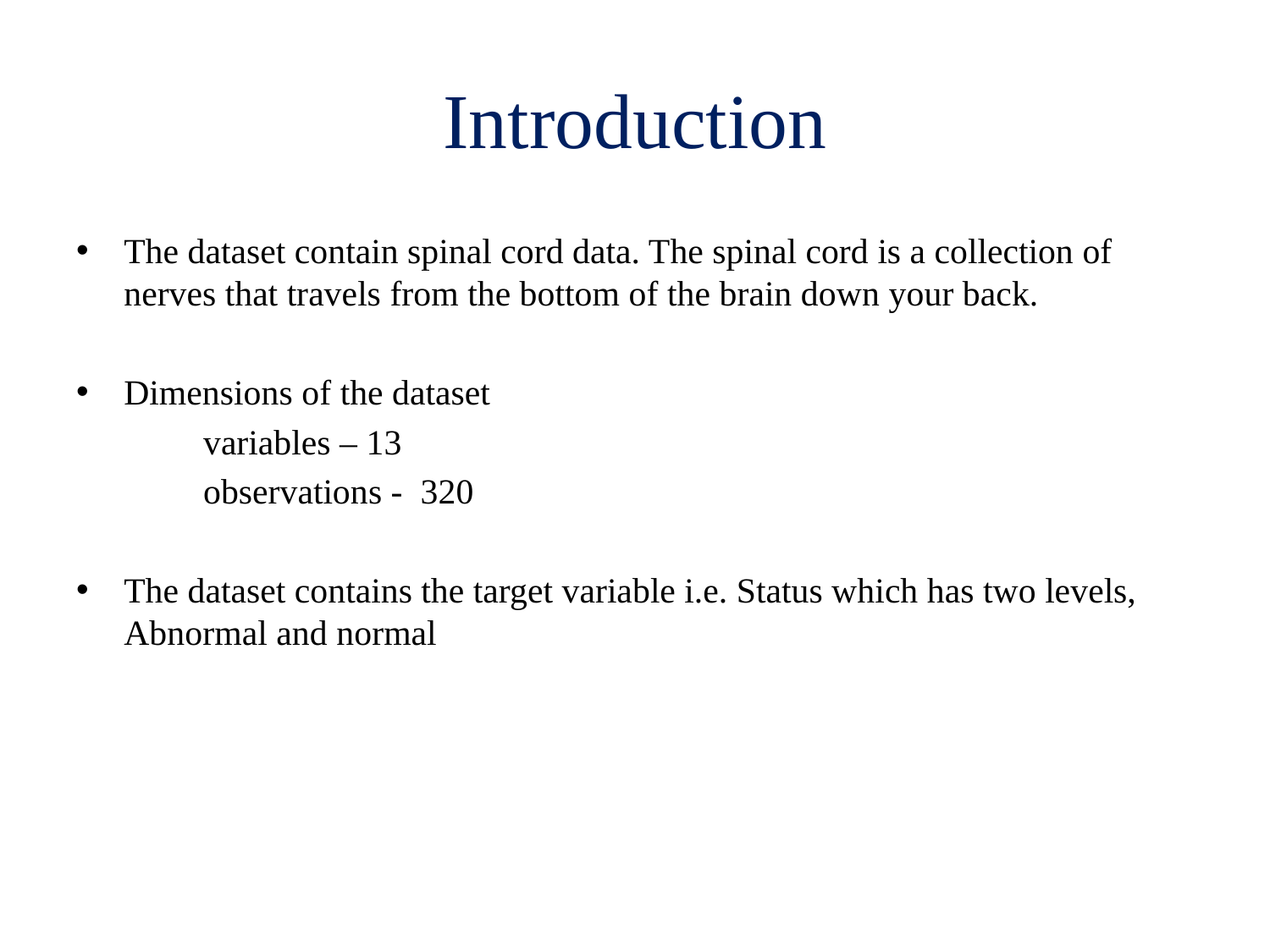

# Introduction
The dataset contain spinal cord data. The spinal cord is a collection of nerves that travels from the bottom of the brain down your back.

Dimensions of the dataset
	variables – 13
	observations -  320

The dataset contains the target variable i.e. Status which has two levels, Abnormal and normal